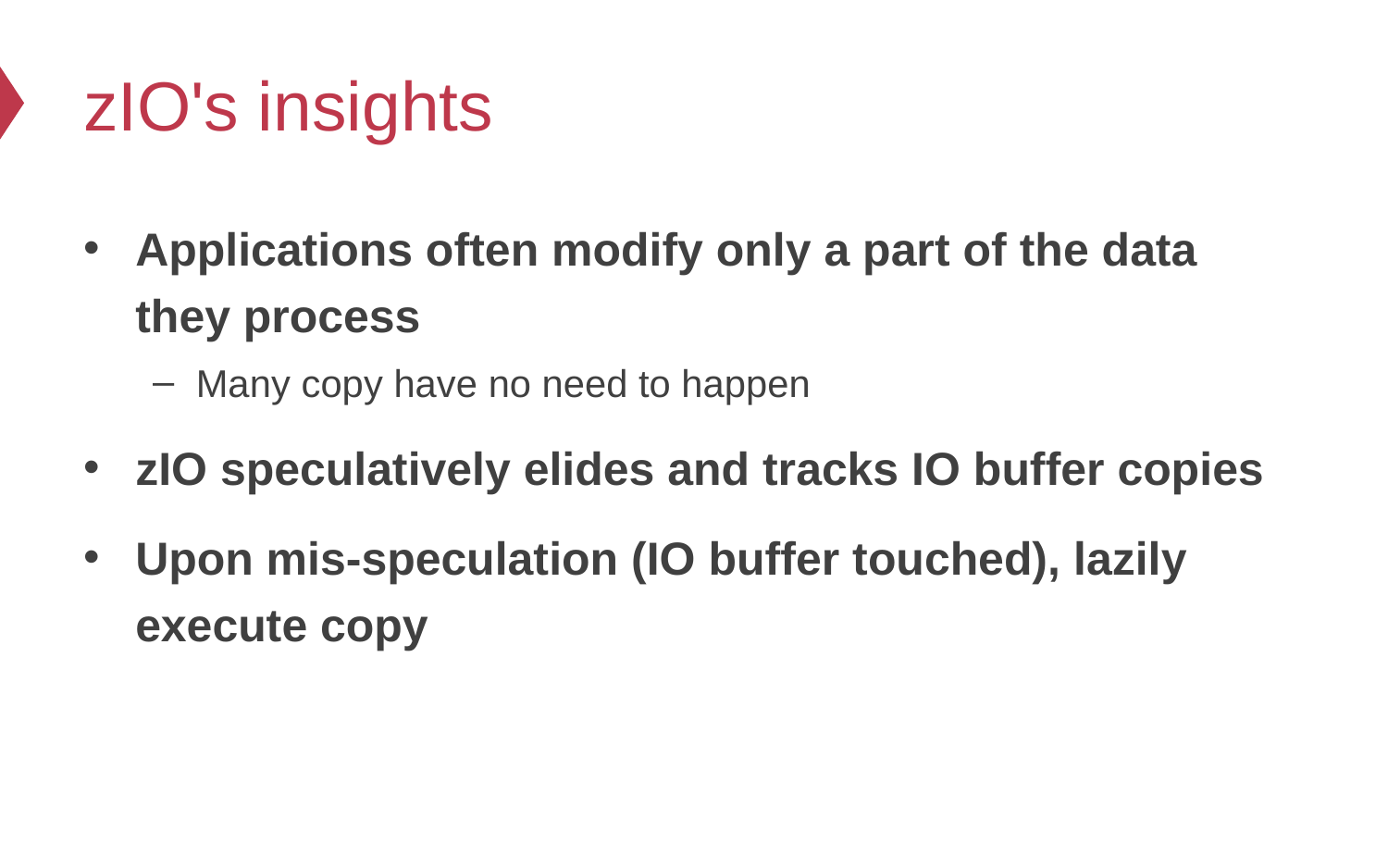

# zIO's insights
Applications often modify only a part of the data they process
Many copy have no need to happen
zIO speculatively elides and tracks IO buffer copies
Upon mis-speculation (IO buffer touched), lazily execute copy
8